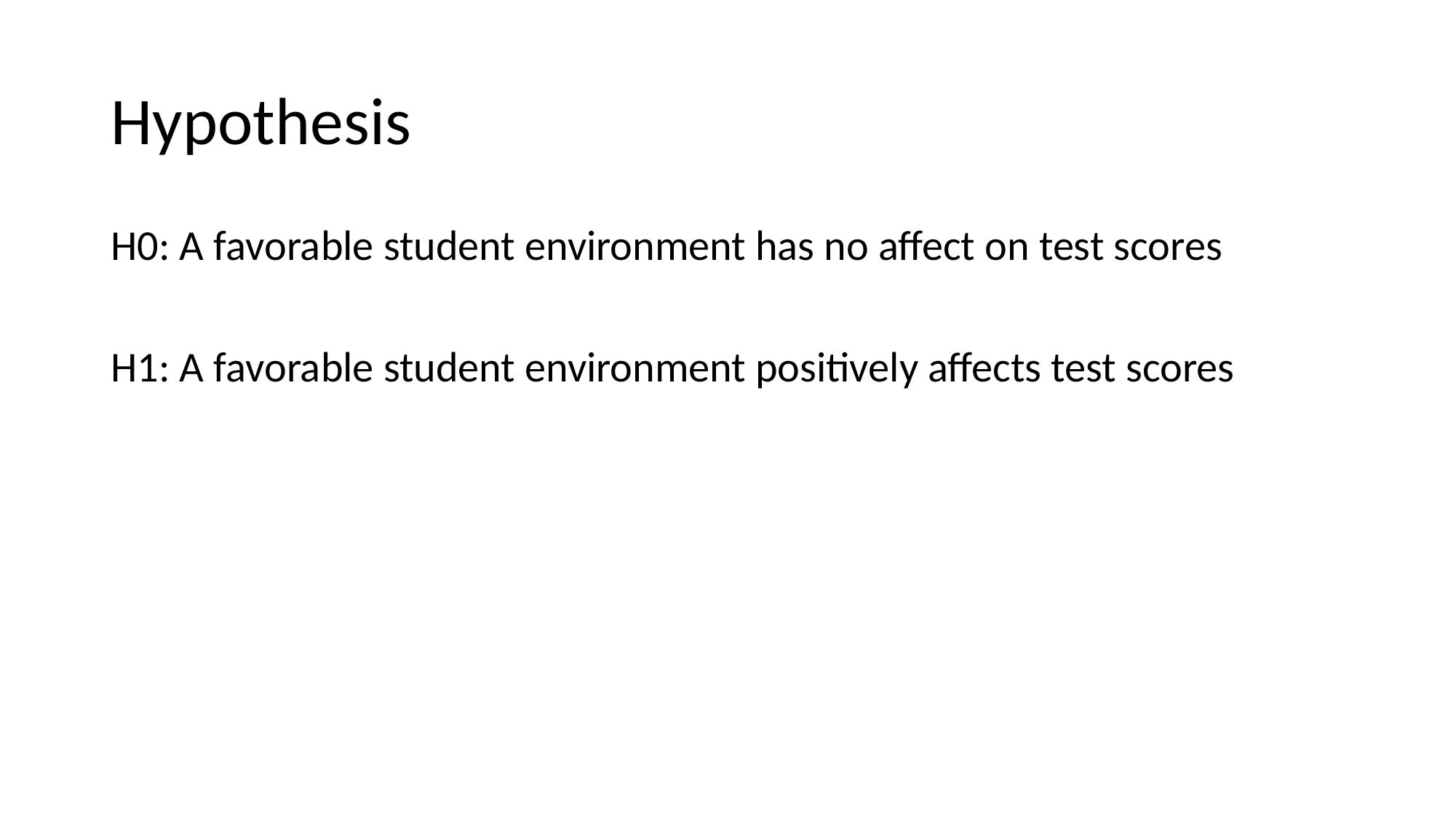

# Hypothesis
H0: A favorable student environment has no affect on test scores

H1: A favorable student environment positively affects test scores